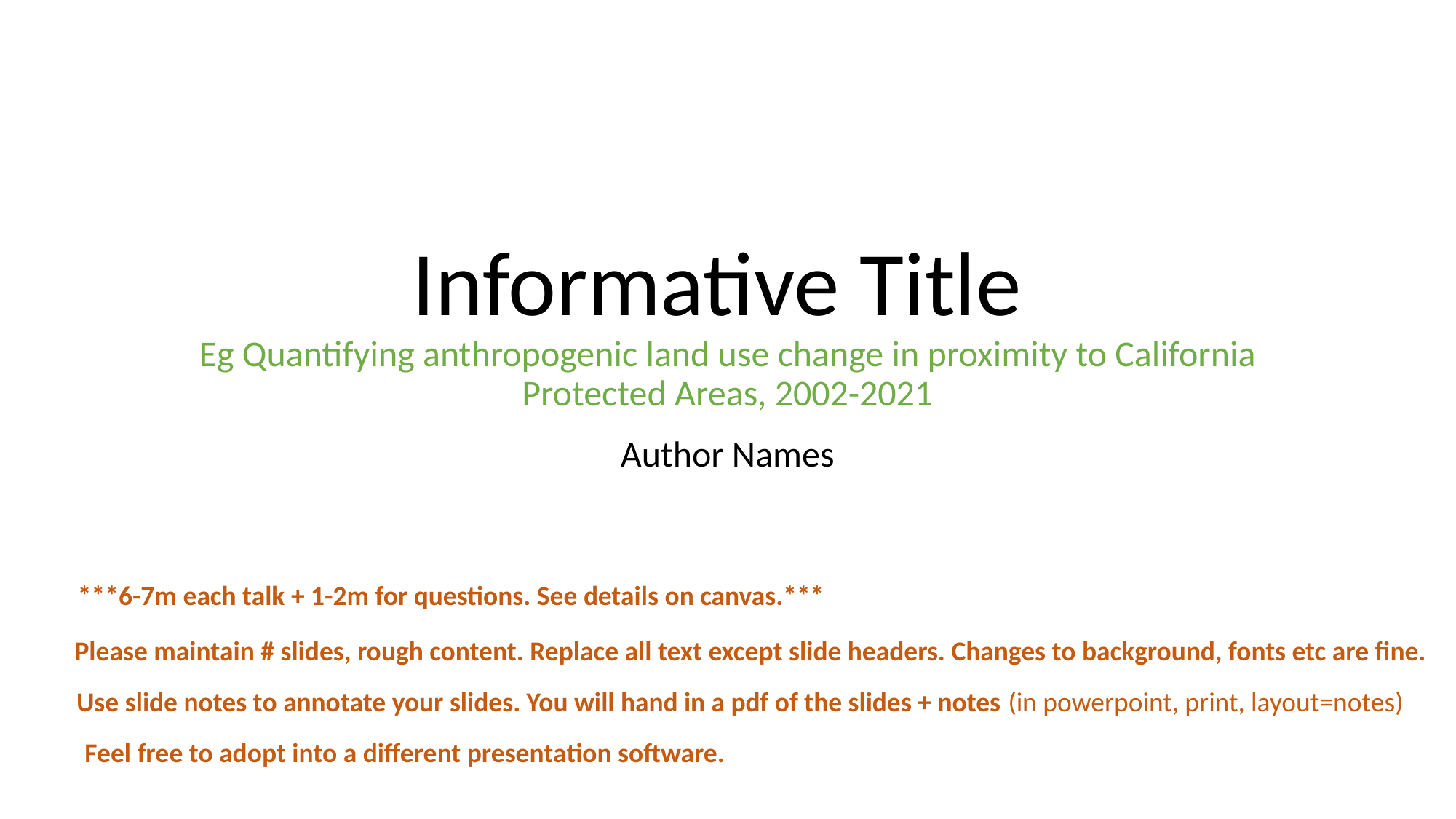

# Informative Title Eg Quantifying anthropogenic land use change in proximity to California Protected Areas, 2002-2021
Author Names
***6-7m each talk + 1-2m for questions. See details on canvas.***

Please maintain # slides, rough content. Replace all text except slide headers. Changes to background, fonts etc are fine.
Use slide notes to annotate your slides. You will hand in a pdf of the slides + notes (in powerpoint, print, layout=notes)
Feel free to adopt into a different presentation software.